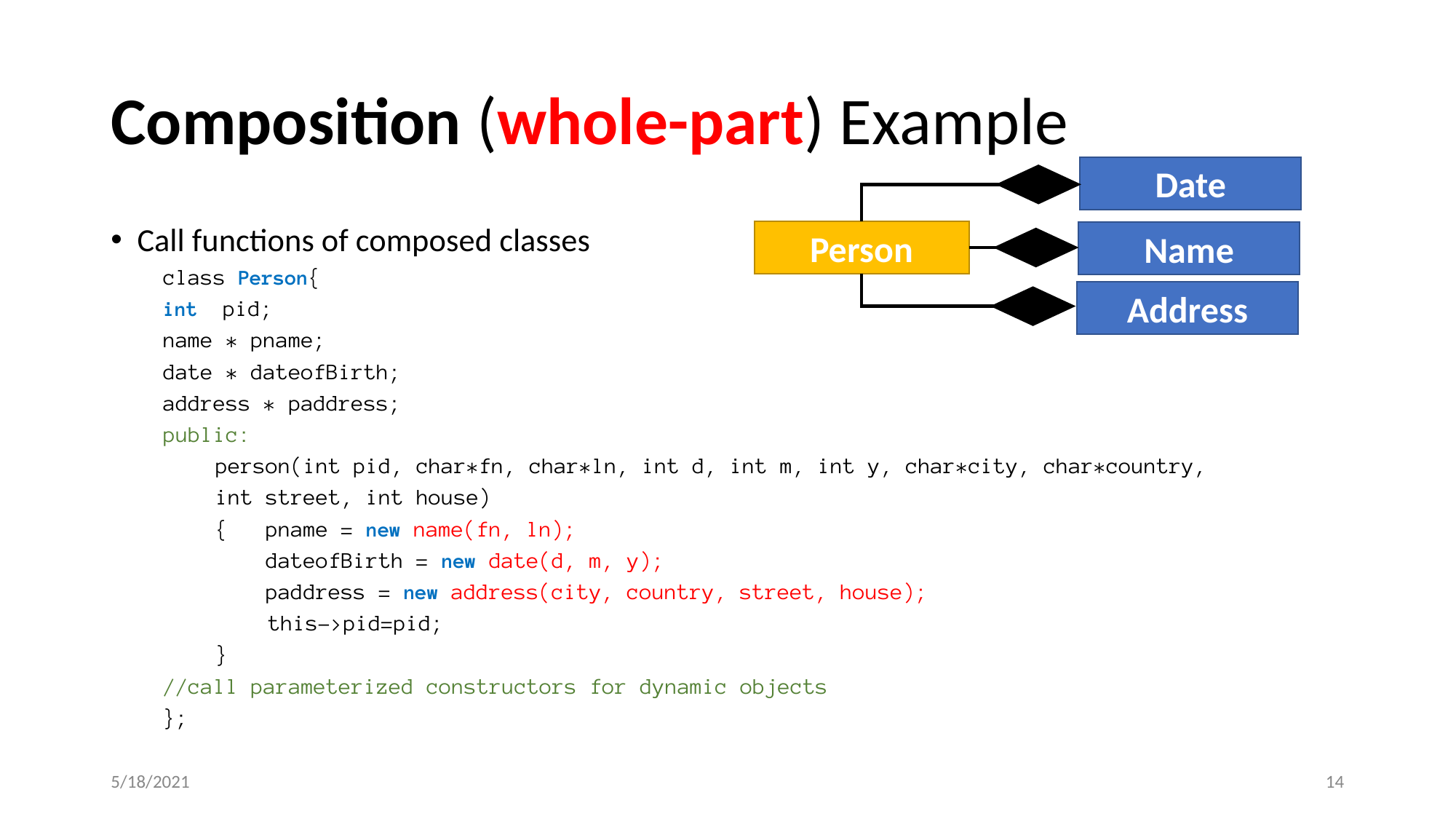

# Composition (whole-part) Example
Date

Person
Name

Address

Call functions of composed classes
class Person{
	int  pid;
	name * pname;
	date * dateofBirth;
	address * paddress;
public:
person(int pid, char*fn, char*ln, int d, int m, int y, char*city, char*country,
int street, int house)
{   pname = new name(fn, ln);
    dateofBirth = new date(d, m, y);
    paddress = new address(city, country, street, house);
this->pid=pid;
}
//call parameterized constructors for dynamic objects
};

5/18/2021
14